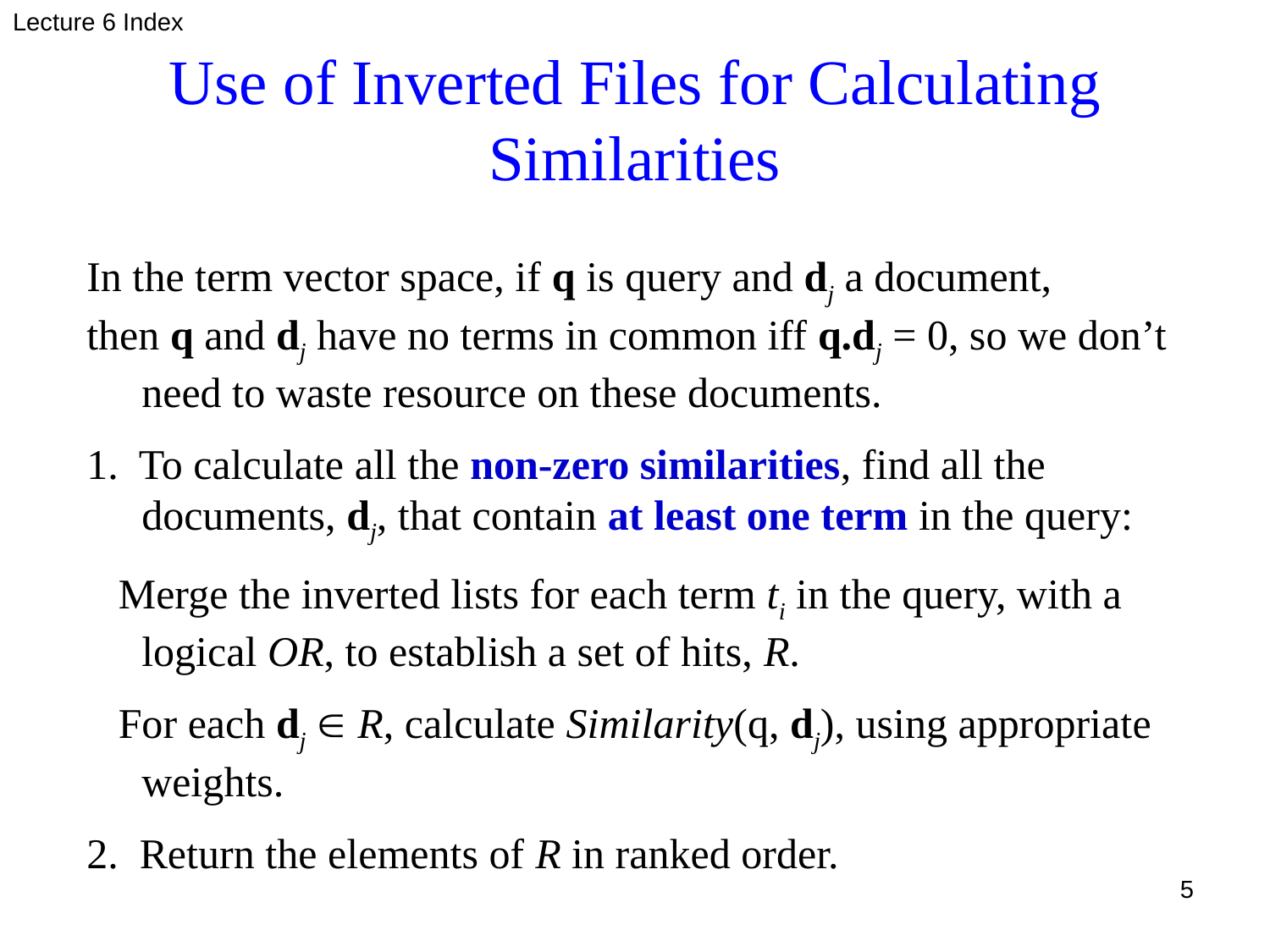

Lecture 6 Index
# Use of Inverted Files for Calculating Similarities
In the term vector space, if q is query and dj a document,
then q and dj have no terms in common iff q.dj = 0, so we don’t need to waste resource on these documents.
1.  To calculate all the non-zero similarities, find all the documents, dj, that contain at least one term in the query:
   Merge the inverted lists for each term ti in the query, with a logical OR, to establish a set of hits, R.
   For each dj ∈ R, calculate Similarity(q, dj), using appropriate weights.
2.  Return the elements of R in ranked order.

5